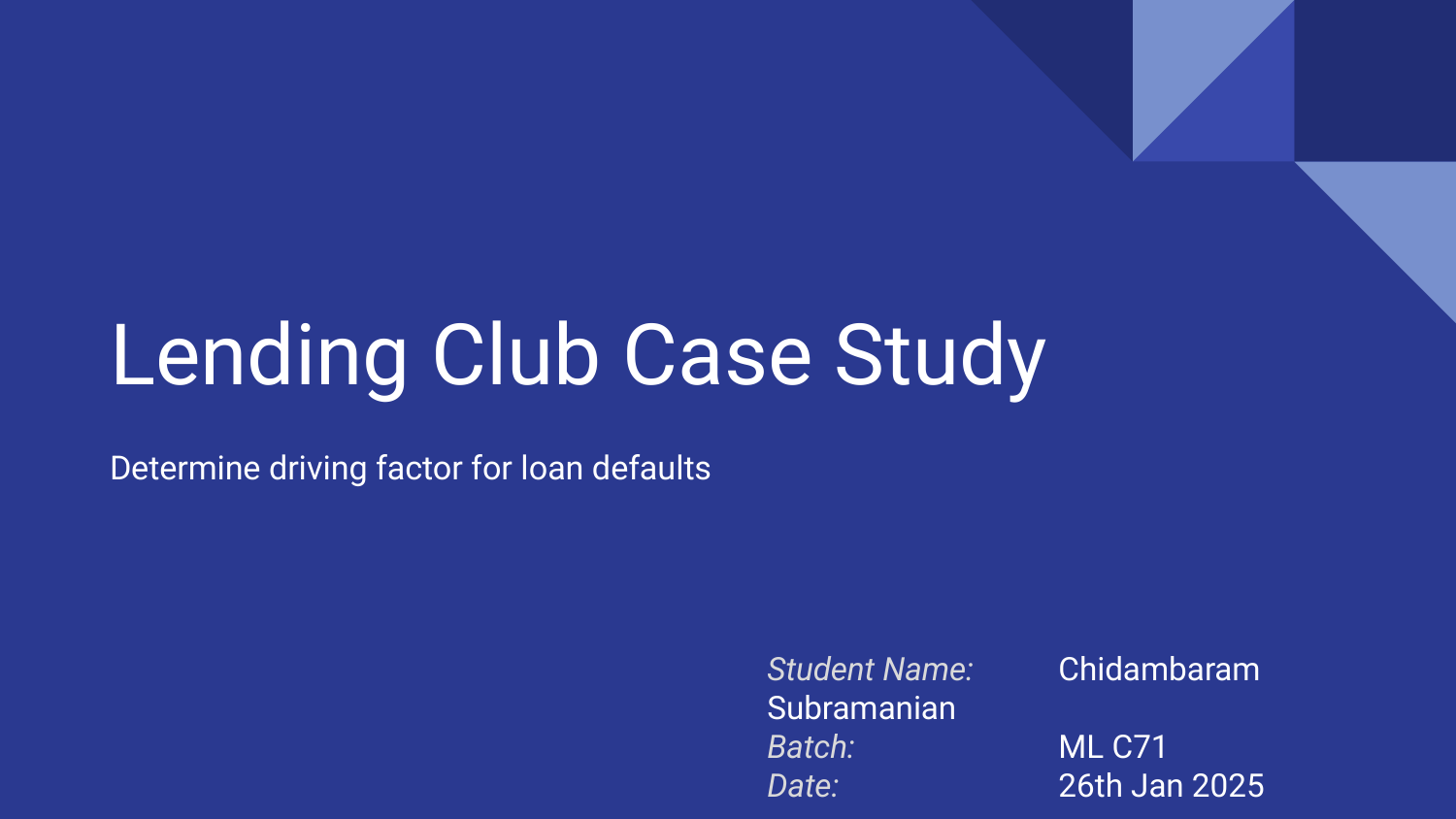

# Lending Club Case Study
Determine driving factor for loan defaults
Student Name: 	Chidambaram Subramanian
Batch: 		ML C71
Date: 		26th Jan 2025